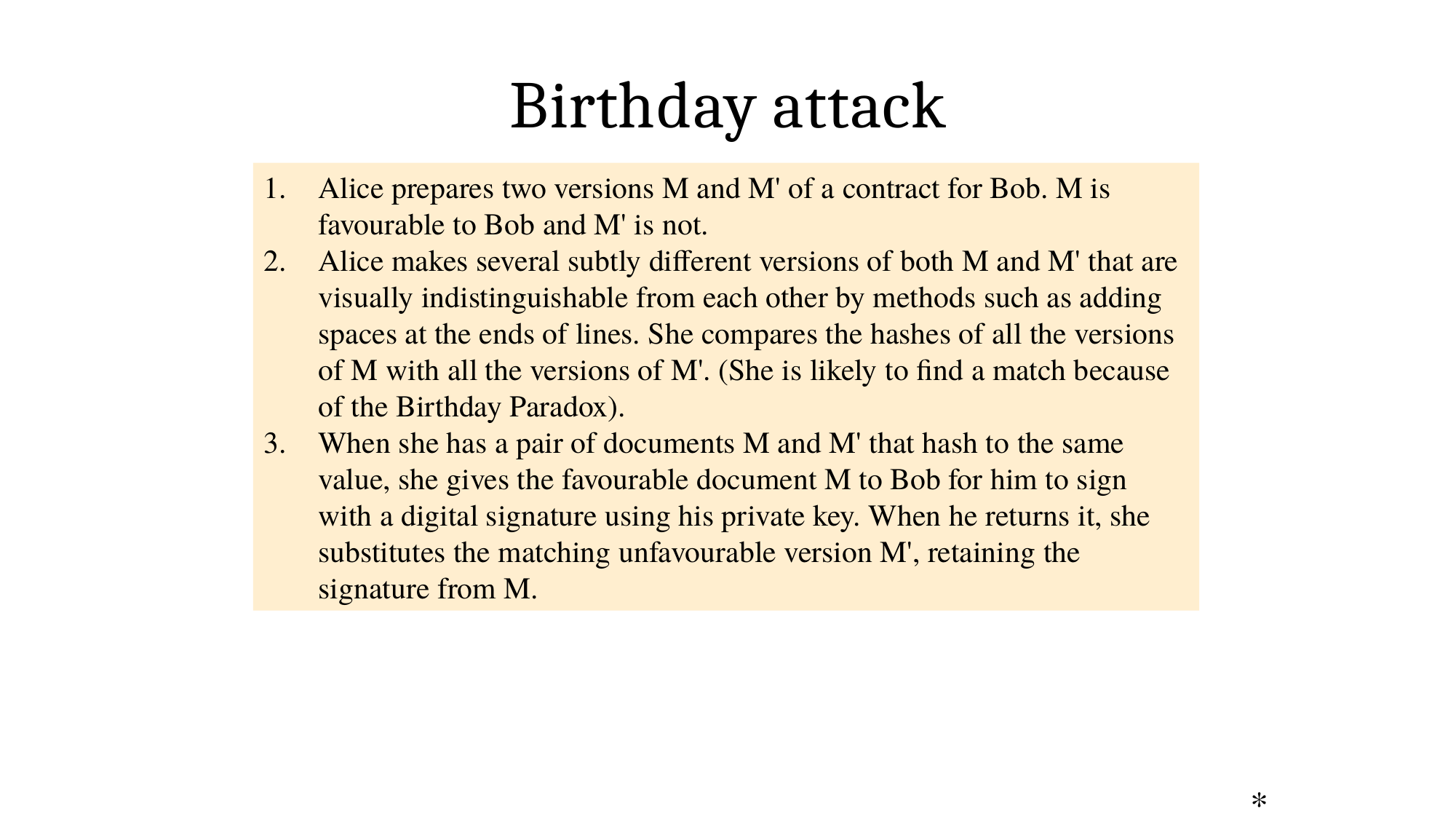

# Birthday attack
1.	Alice prepares two versions M and M' of a contract for Bob. M is favourable to Bob and M' is not.
Alice makes several subtly different versions of both M and M' that are visually indistinguishable from each other by methods such as adding spaces at the ends of lines. She compares the hashes of all the versions of M with all the versions of M'. (She is likely to find a match because of the Birthday Paradox).
When she has a pair of documents M and M' that hash to the same value, she gives the favourable document M to Bob for him to sign with a digital signature using his private key. When he returns it, she substitutes the matching unfavourable version M', retaining the signature from M.
*